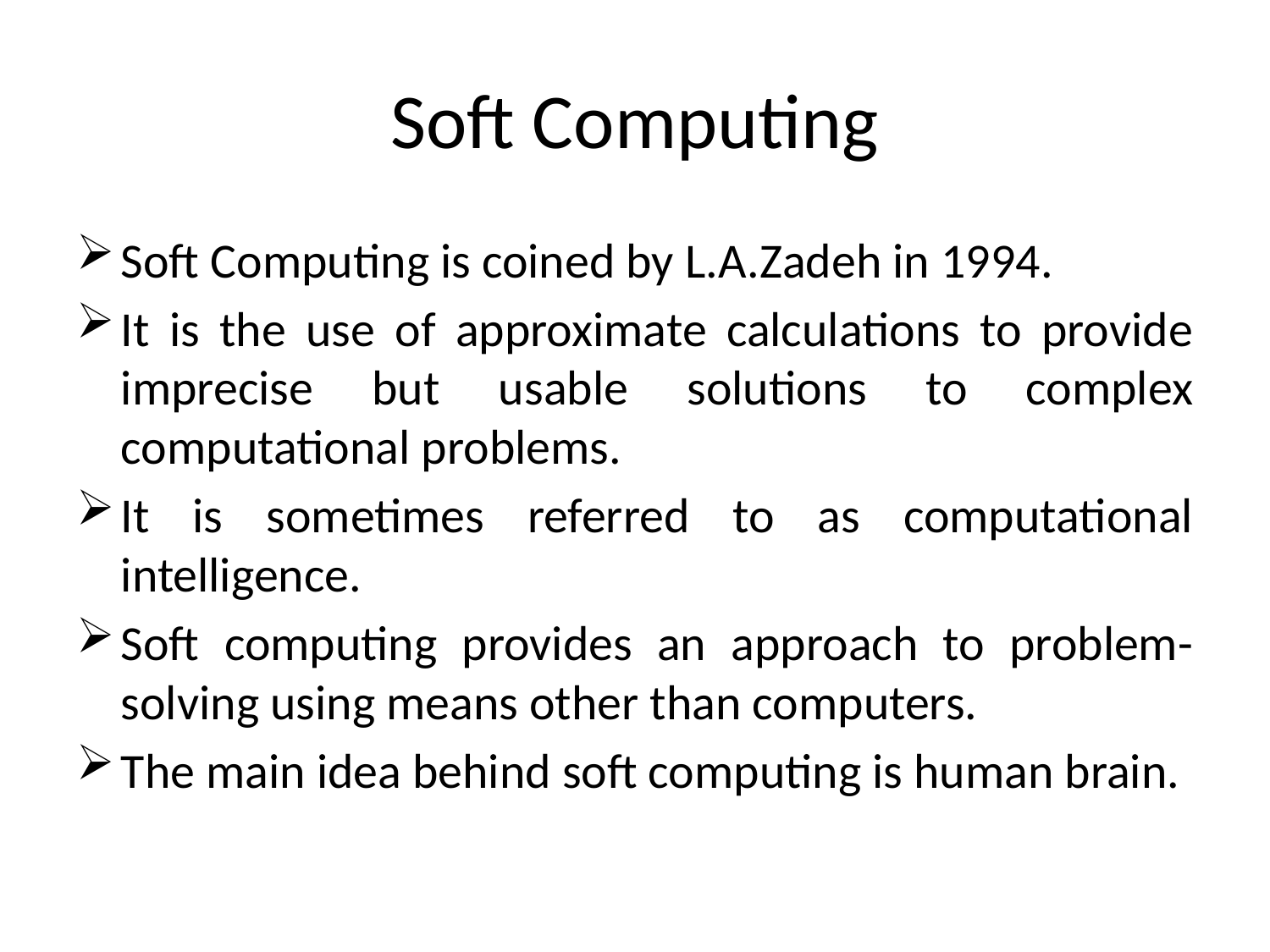

# Soft Computing
Soft Computing is coined by L.A.Zadeh in 1994.
It is the use of approximate calculations to provide imprecise but usable solutions to complex computational problems.
It is sometimes referred to as computational intelligence.
Soft computing provides an approach to problem-solving using means other than computers.
The main idea behind soft computing is human brain.